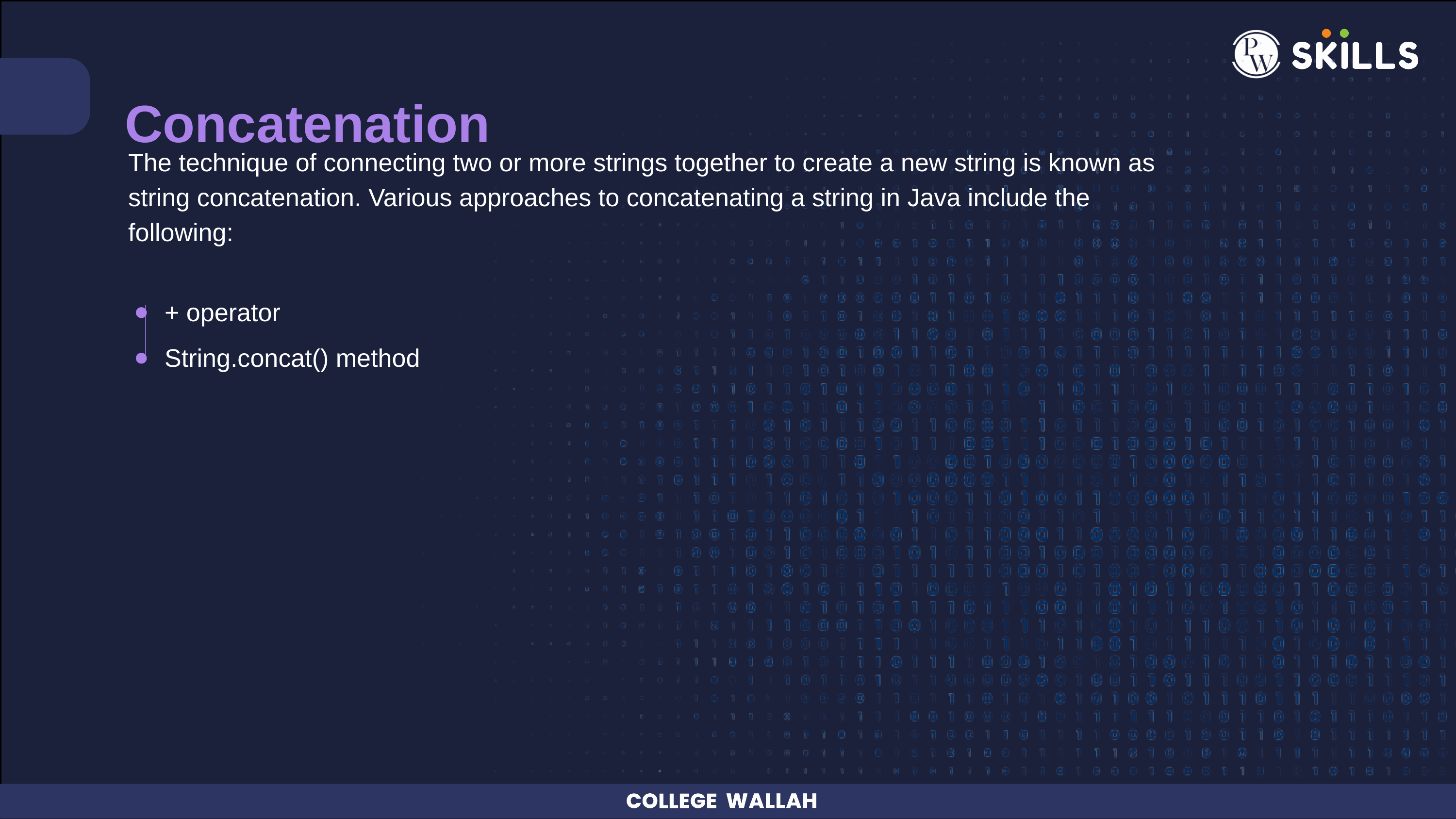

Concatenation
The technique of connecting two or more strings together to create a new string is known as string concatenation. Various approaches to concatenating a string in Java include the following:

+ operator
String.concat() method